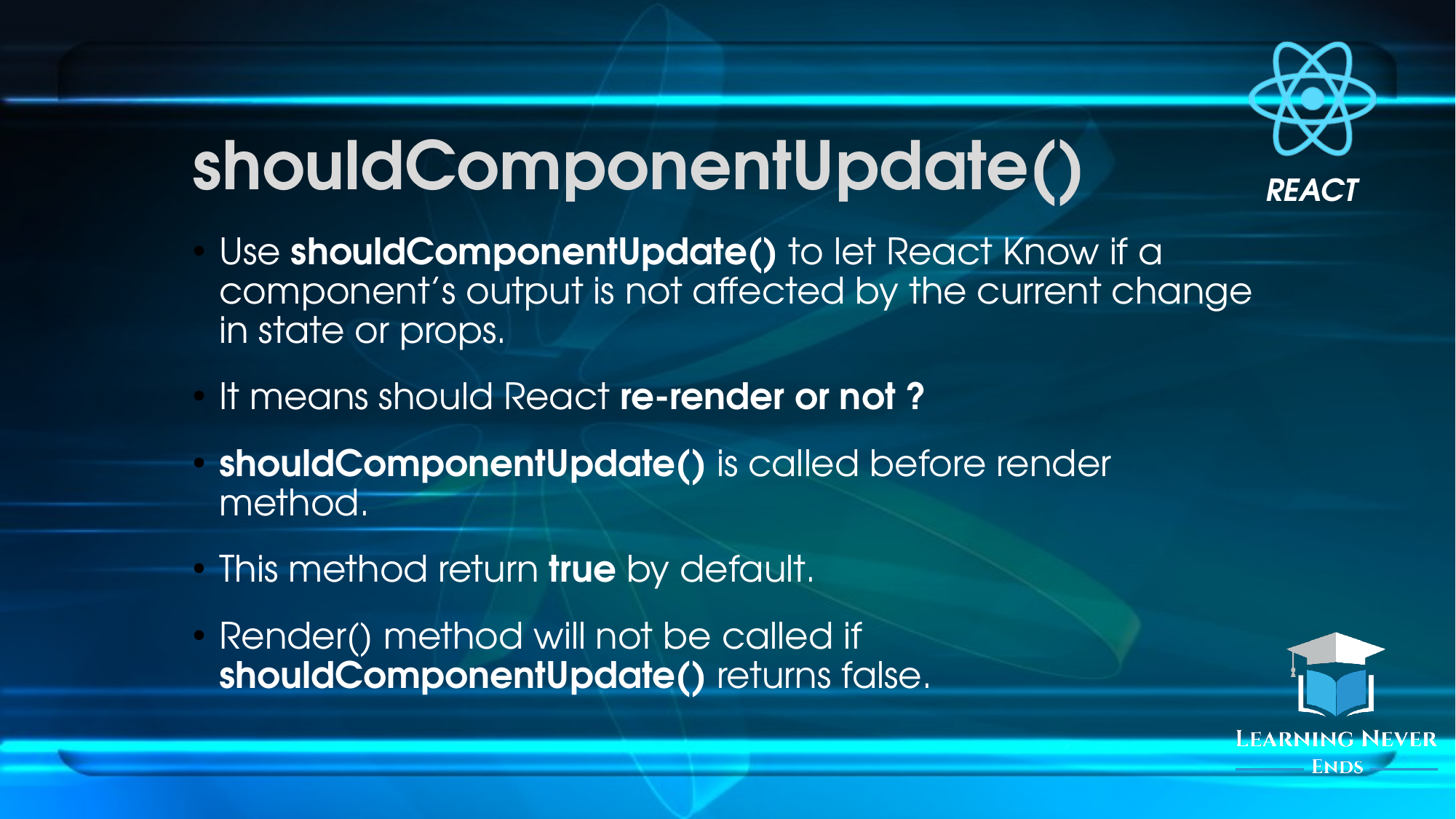

# shouldComponentUpdate()
Use shouldComponentUpdate() to let React Know if a component’s output is not affected by the current change in state or props.
It means should React re-render or not ?
shouldComponentUpdate() is called before render method.
This method return true by default.
Render() method will not be called if shouldComponentUpdate() returns false.